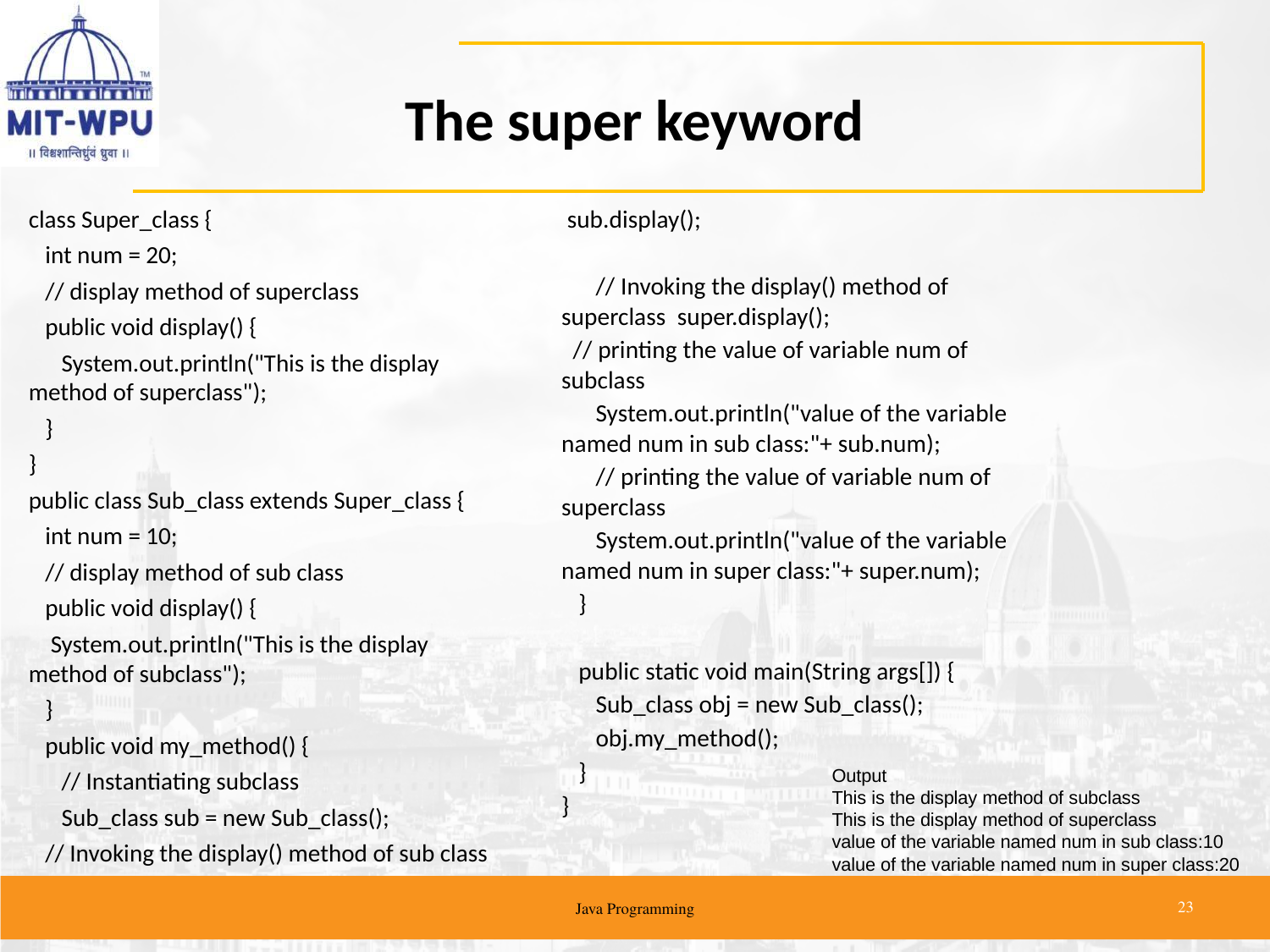

# The super keyword
 sub.display();

      // Invoking the display() method of superclass  super.display();
  // printing the value of variable num of subclass
      System.out.println("value of the variable named num in sub class:"+ sub.num);
      // printing the value of variable num of superclass
      System.out.println("value of the variable named num in super class:"+ super.num);
   }

   public static void main(String args[]) {
      Sub_class obj = new Sub_class();
      obj.my_method();
   }
}
class Super_class {
   int num = 20;
   // display method of superclass
   public void display() {
      System.out.println("This is the display method of superclass");
   }
}
public class Sub_class extends Super_class {
   int num = 10;
   // display method of sub class
   public void display() {
    System.out.println("This is the display method of subclass");
   }
   public void my_method() {
      // Instantiating subclass
      Sub_class sub = new Sub_class();
   // Invoking the display() method of sub class

Output
This is the display method of subclass
This is the display method of superclass
value of the variable named num in sub class:10
value of the variable named num in super class:20
Java Programming
23